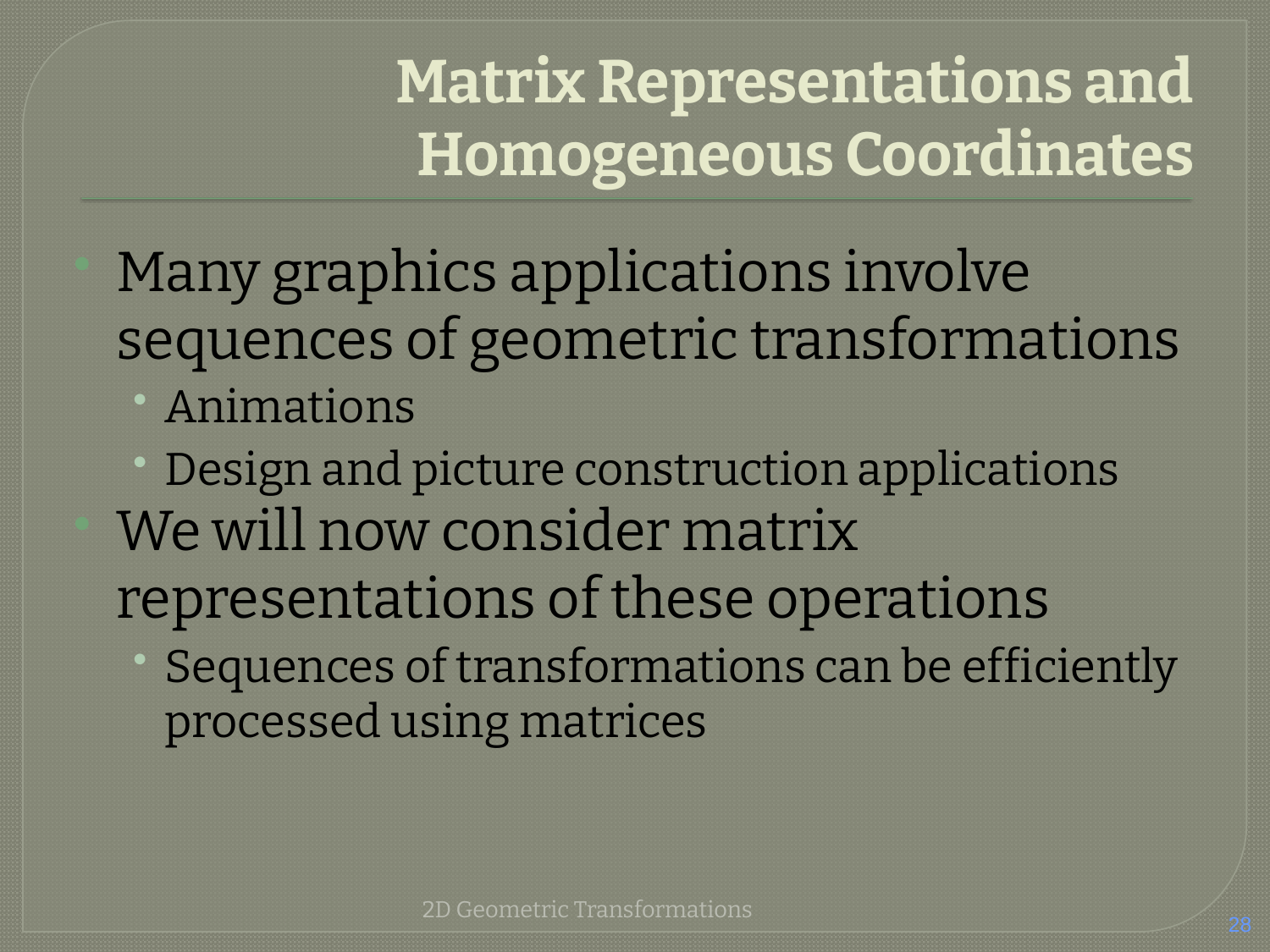

# Matrix Representations and Homogeneous Coordinates
Many graphics applications involve sequences of geometric transformations
Animations
Design and picture construction applications
We will now consider matrix representations of these operations
Sequences of transformations can be efficiently processed using matrices
2D Geometric Transformations
28